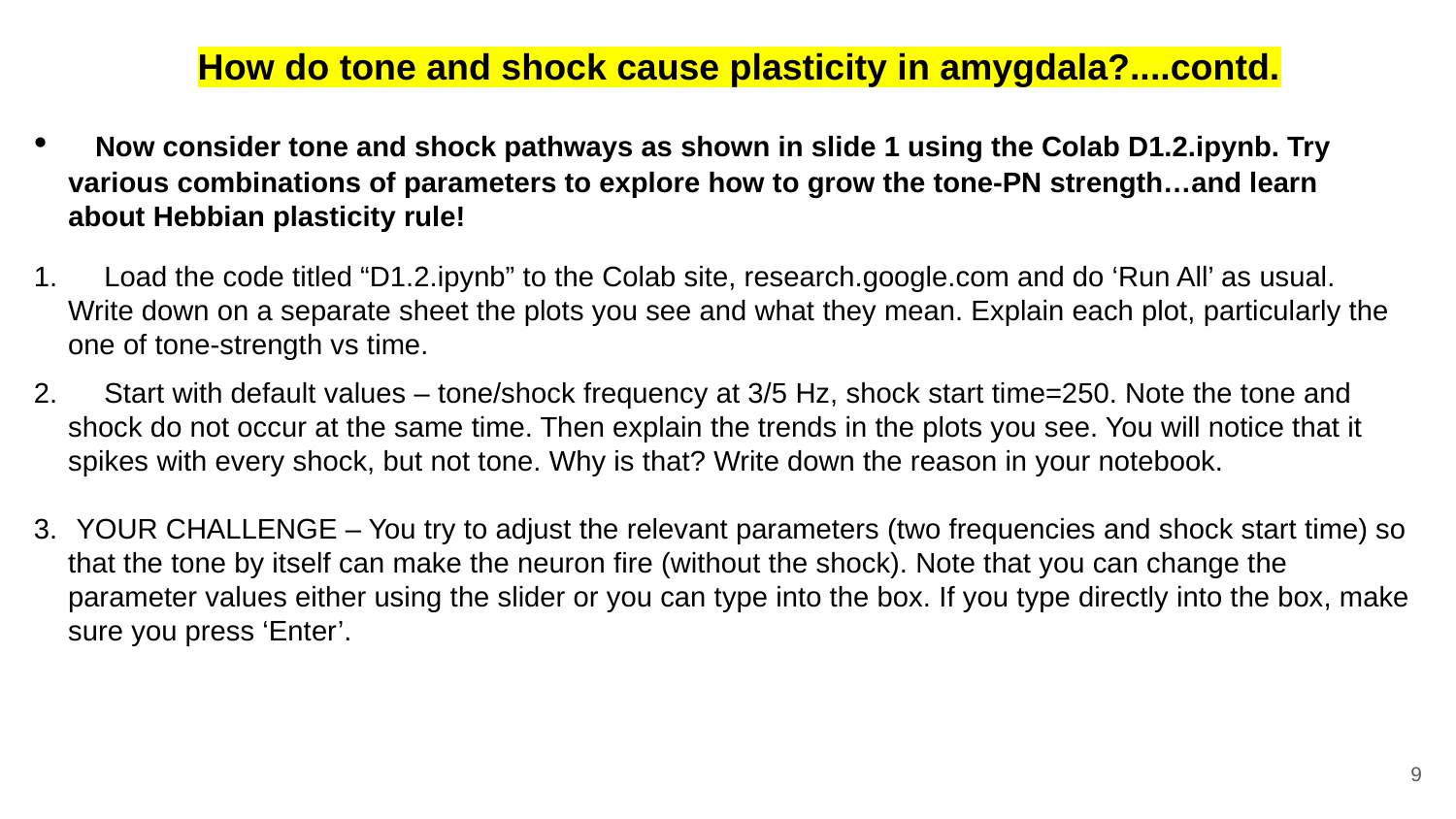

How do tone and shock cause plasticity in amygdala?....contd.
 	Now consider tone and shock pathways as shown in slide 1 using the Colab D1.2.ipynb. Try various combinations of parameters to explore how to grow the tone-PN strength…and learn about Hebbian plasticity rule!
 	Load the code titled “D1.2.ipynb” to the Colab site, research.google.com and do ‘Run All’ as usual.  Write down on a separate sheet the plots you see and what they mean. Explain each plot, particularly the one of tone-strength vs time.

 	Start with default values – tone/shock frequency at 3/5 Hz, shock start time=250. Note the tone and shock do not occur at the same time. Then explain the trends in the plots you see. You will notice that it spikes with every shock, but not tone. Why is that? Write down the reason in your notebook.

 YOUR CHALLENGE – You try to adjust the relevant parameters (two frequencies and shock start time) so that the tone by itself can make the neuron fire (without the shock). Note that you can change the parameter values either using the slider or you can type into the box. If you type directly into the box, make sure you press ‘Enter’.

9